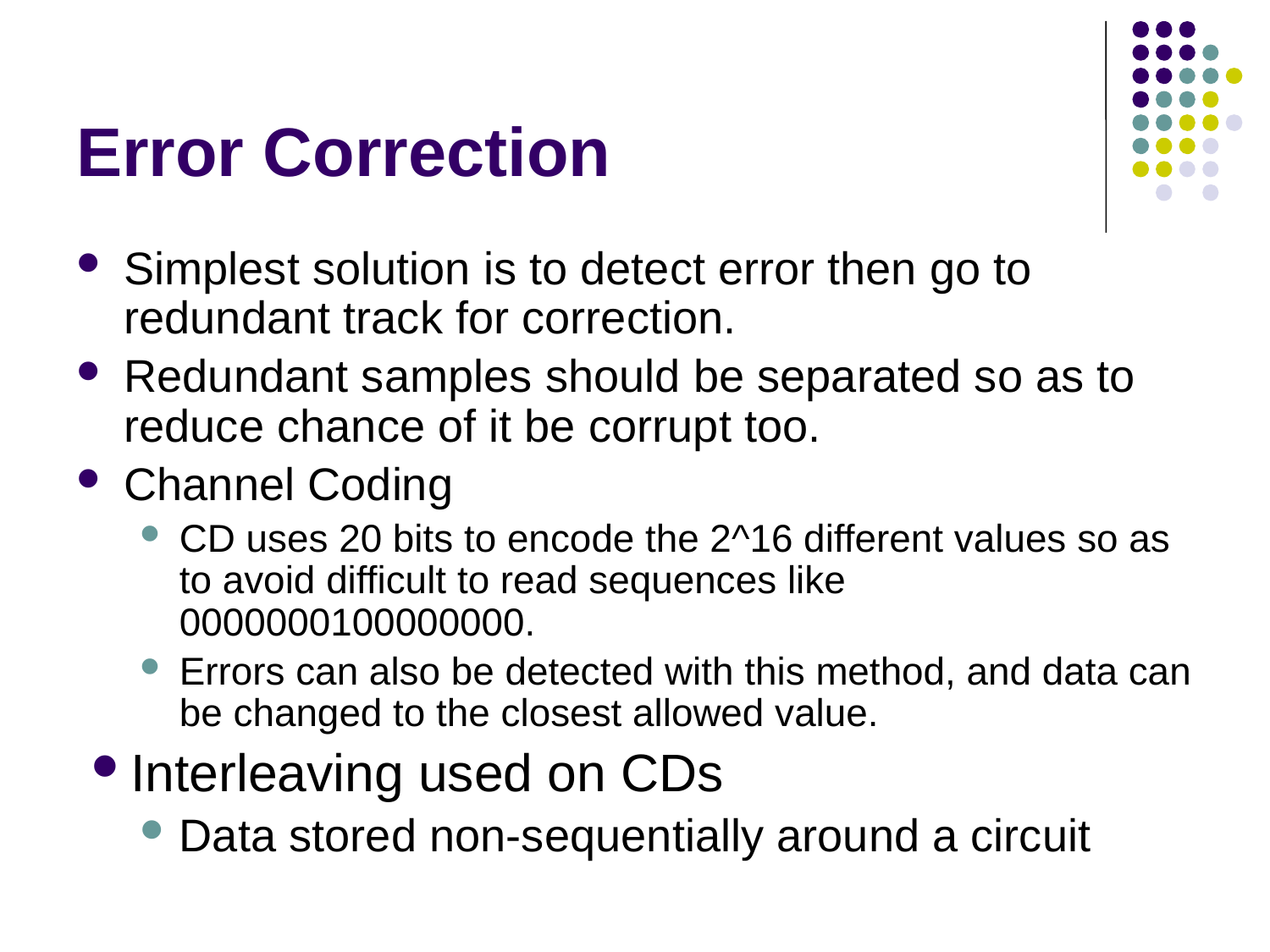

# Error Correction
Simplest solution is to detect error then go to redundant track for correction.
Redundant samples should be separated so as to reduce chance of it be corrupt too.
Channel Coding
CD uses 20 bits to encode the 2^16 different values so as to avoid difficult to read sequences like 0000000100000000.
Errors can also be detected with this method, and data can be changed to the closest allowed value.
Interleaving used on CDs
Data stored non-sequentially around a circuit